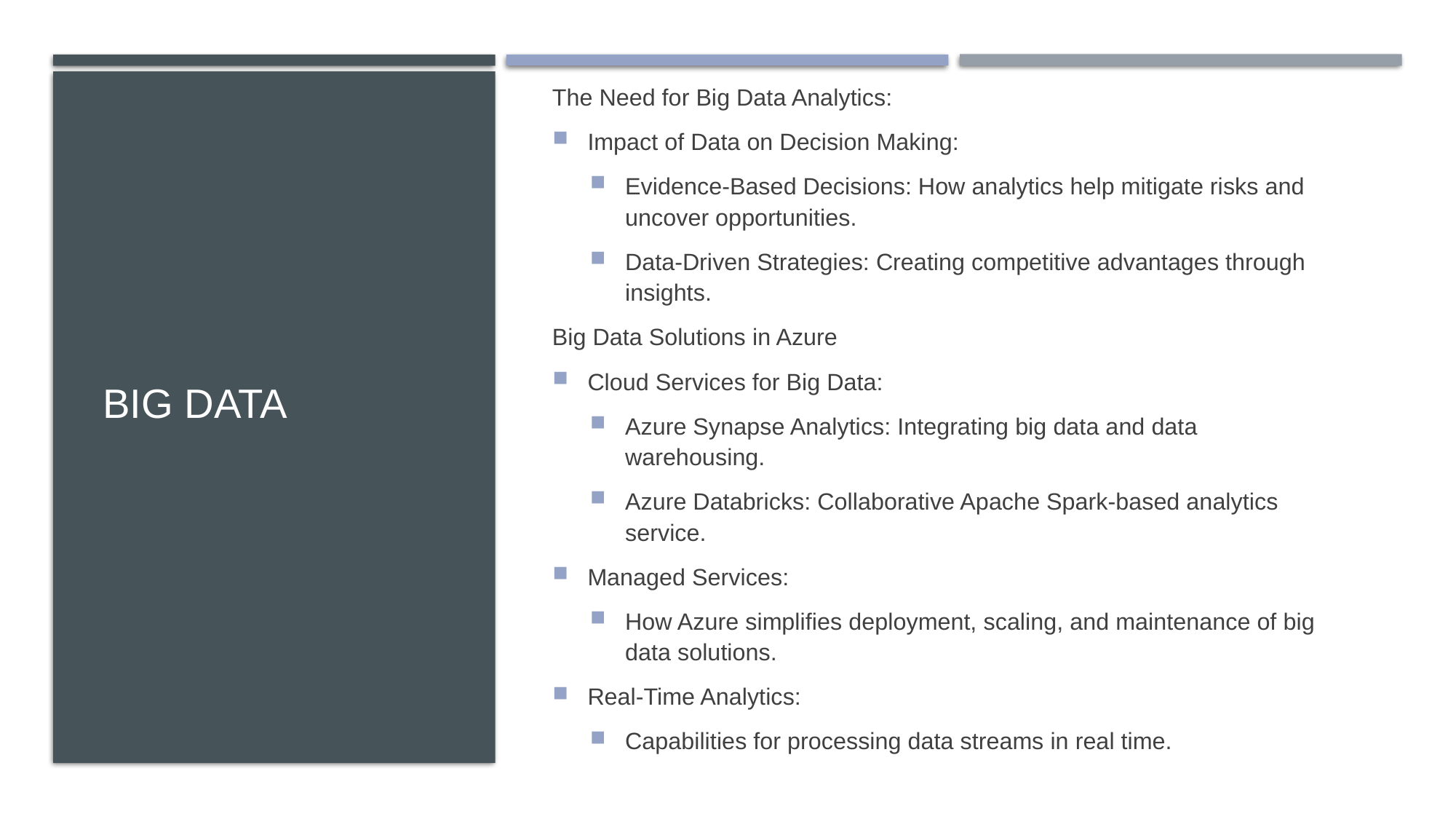

The Need for Big Data Analytics:
Impact of Data on Decision Making:
Evidence-Based Decisions: How analytics help mitigate risks and uncover opportunities.
Data-Driven Strategies: Creating competitive advantages through insights.
Big Data Solutions in Azure
Cloud Services for Big Data:
Azure Synapse Analytics: Integrating big data and data warehousing.
Azure Databricks: Collaborative Apache Spark-based analytics service.
Managed Services:
How Azure simplifies deployment, scaling, and maintenance of big data solutions.
Real-Time Analytics:
Capabilities for processing data streams in real time.
# Big Data